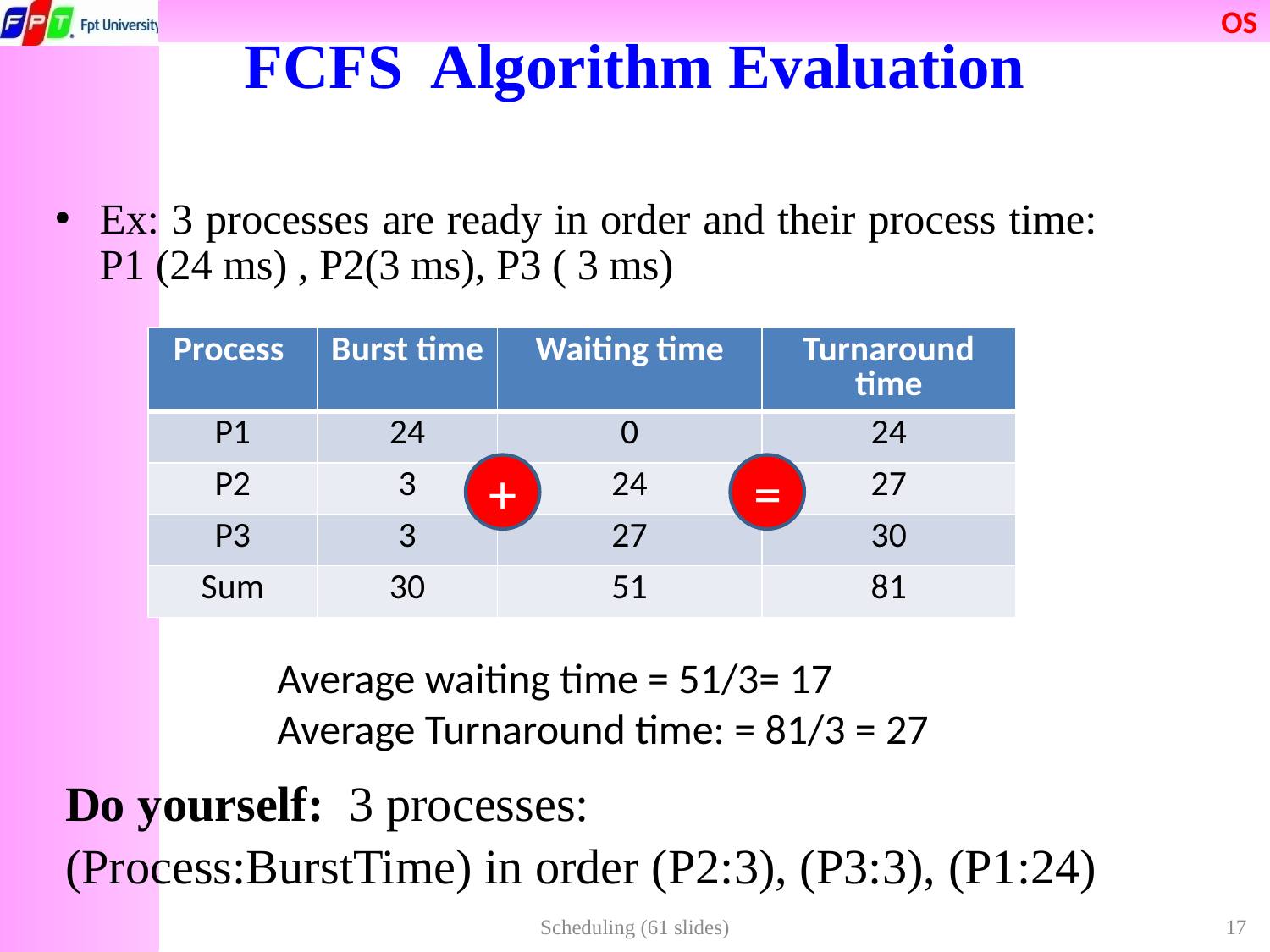

# FCFS  Algorithm Evaluation

Ex: 3 processes are ready in order and their process time: P1 (24 ms) , P2(3 ms), P3 ( 3 ms)

| Process | Burst time | Waiting time | Turnaround time |
| --- | --- | --- | --- |
| P1 | 24 | 0 | 24 |
| P2 | 3 | 24 | 27 |
| P3 | 3 | 27 | 30 |
| Sum | 30 | 51 | 81 |
+
=
Average waiting time = 51/3= 17
Average Turnaround time: = 81/3 = 27
Do yourself:  3 processes:
(Process:BurstTime) in order (P2:3), (P3:3), (P1:24)

Scheduling (61 slides)
17